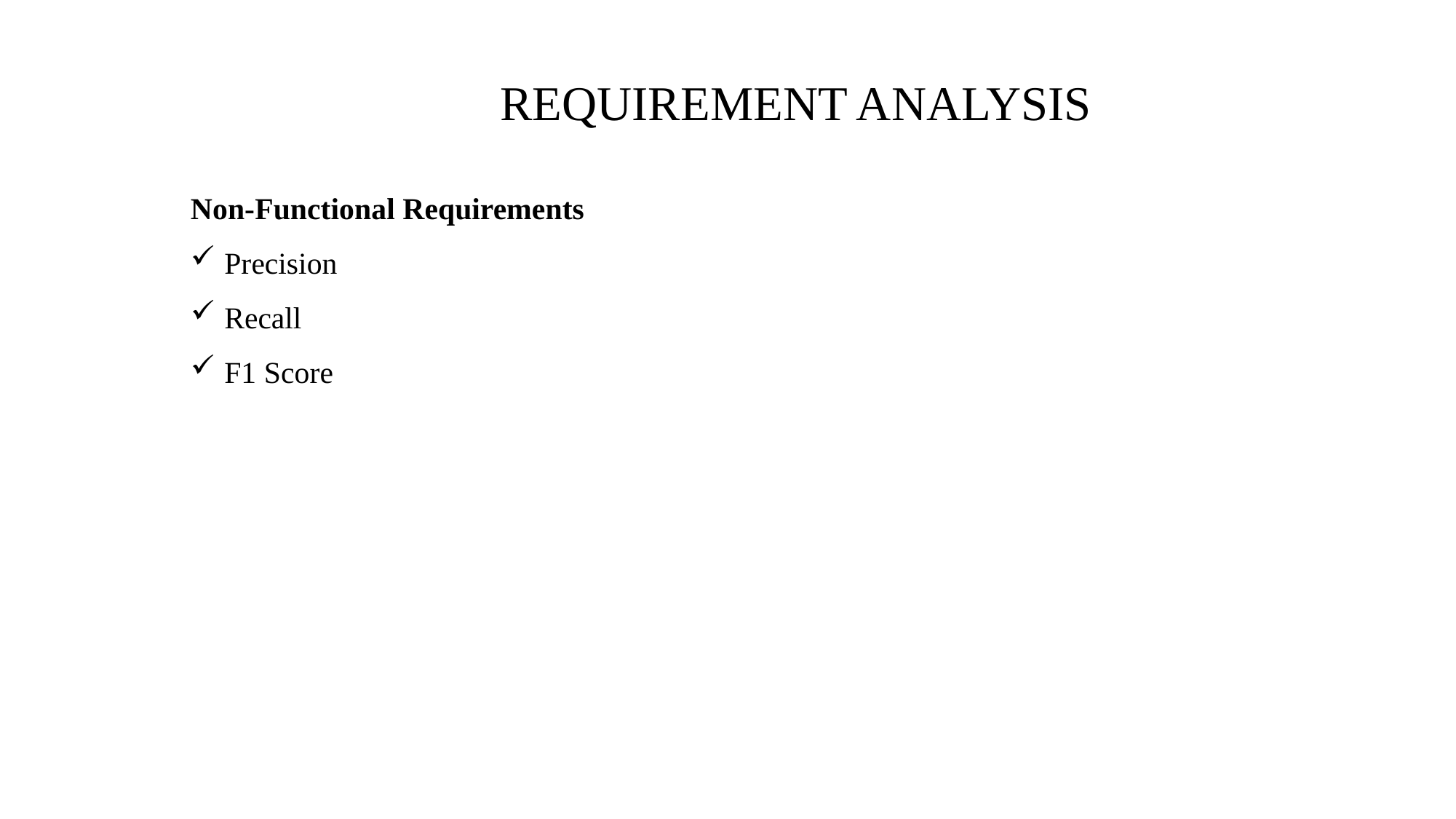

# REQUIREMENT ANALYSIS
Non-Functional Requirements
Precision
Recall
F1 Score